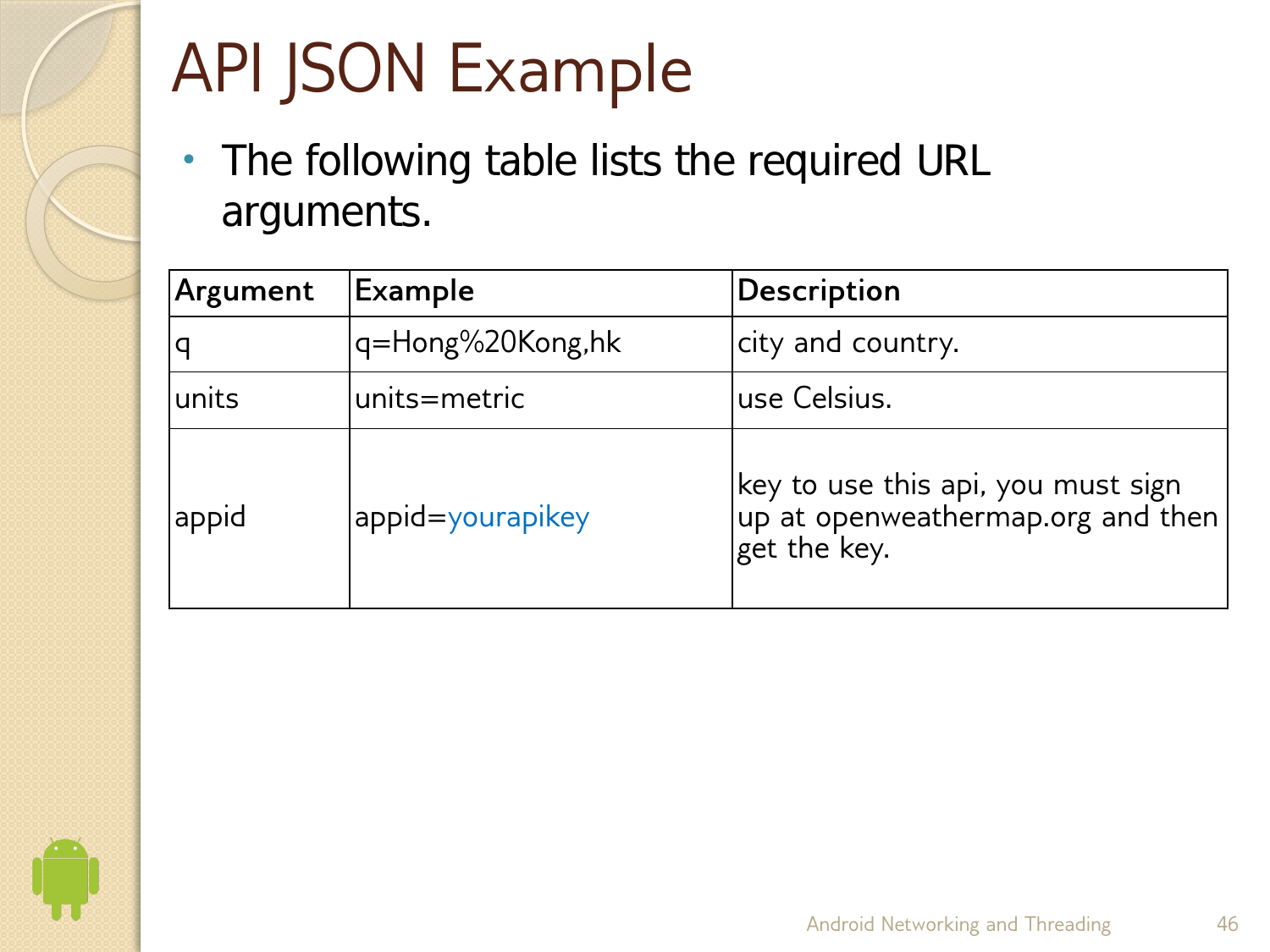

# API JSON Example
The following table lists the required URL arguments.

| Argument | Example | Description |
| --- | --- | --- |
| q | q=Hong%20Kong,hk | city and country. |
| units | units=metric | use Celsius. |
| appid | appid=yourapikey | key to use this api, you must sign up at openweathermap.org and then get the key. |
Android Networking and Threading
46